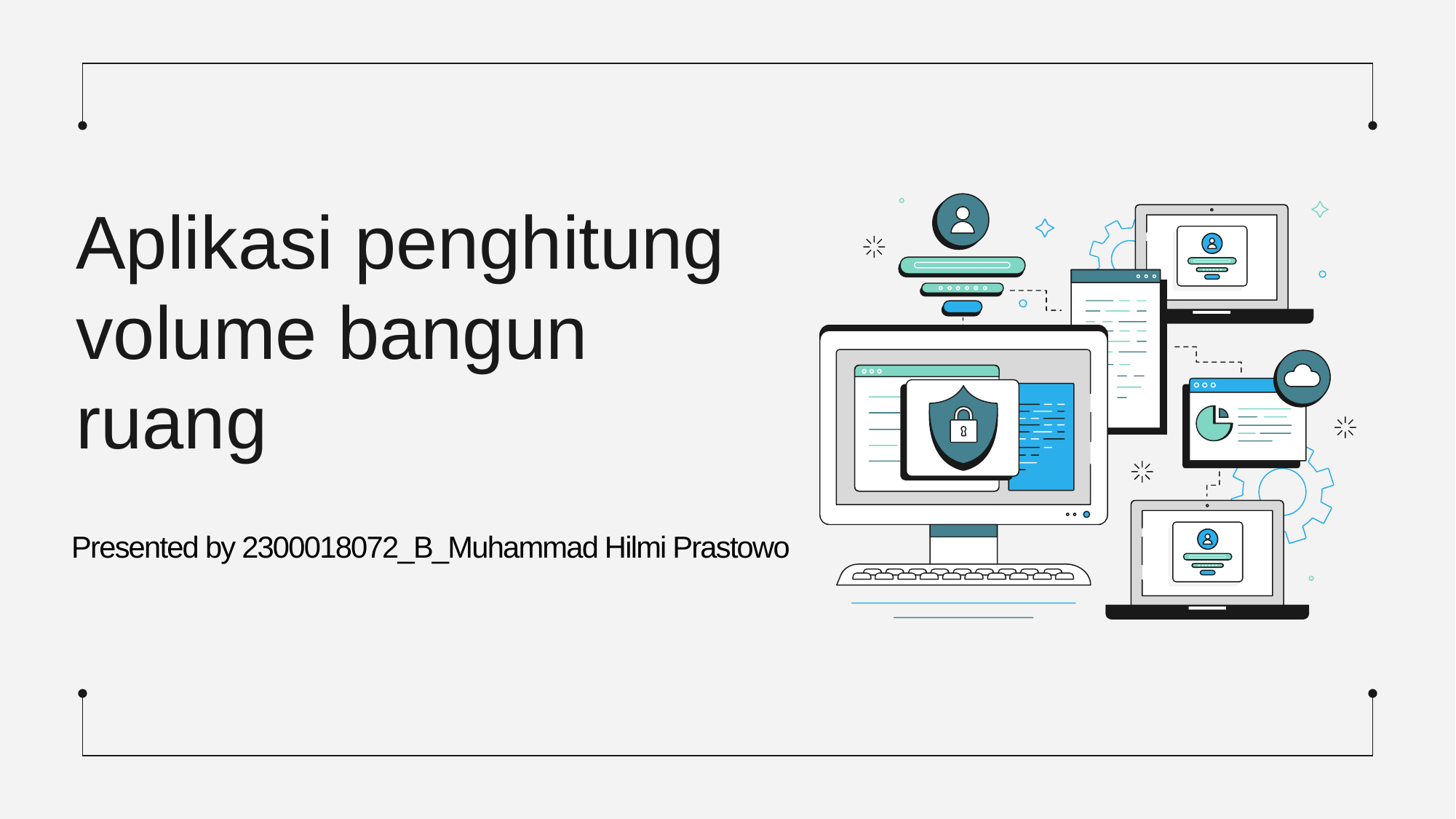

# Aplikasi penghitung volume bangun ruang
Presented by 2300018072_B_Muhammad Hilmi Prastowo